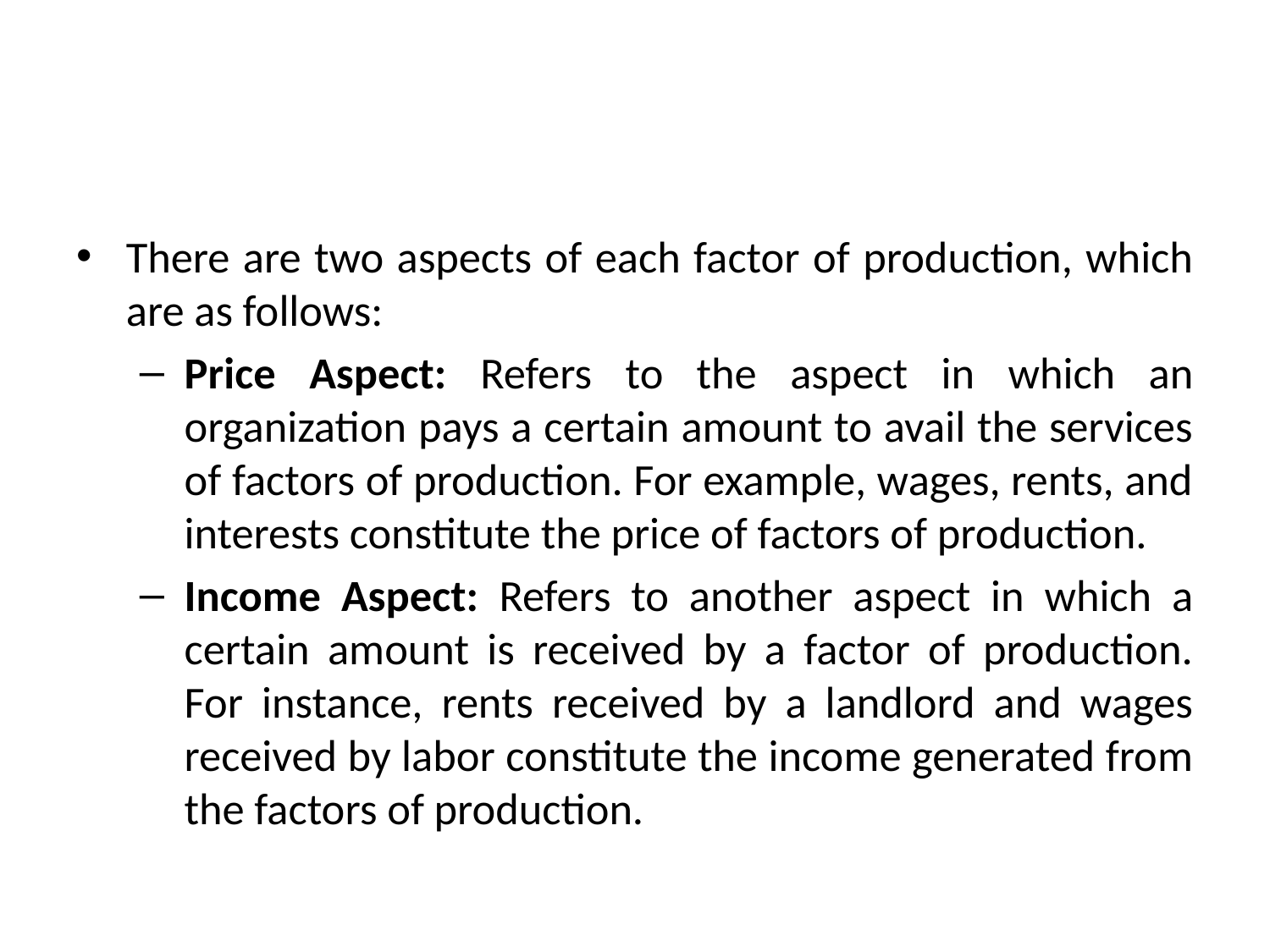

#
There are two aspects of each factor of production, which are as follows:
Price Aspect: Refers to the aspect in which an organization pays a certain amount to avail the services of factors of production. For example, wages, rents, and interests constitute the price of factors of production.
Income Aspect: Refers to another aspect in which a certain amount is received by a factor of production. For instance, rents received by a landlord and wages received by labor constitute the income generated from the factors of production.